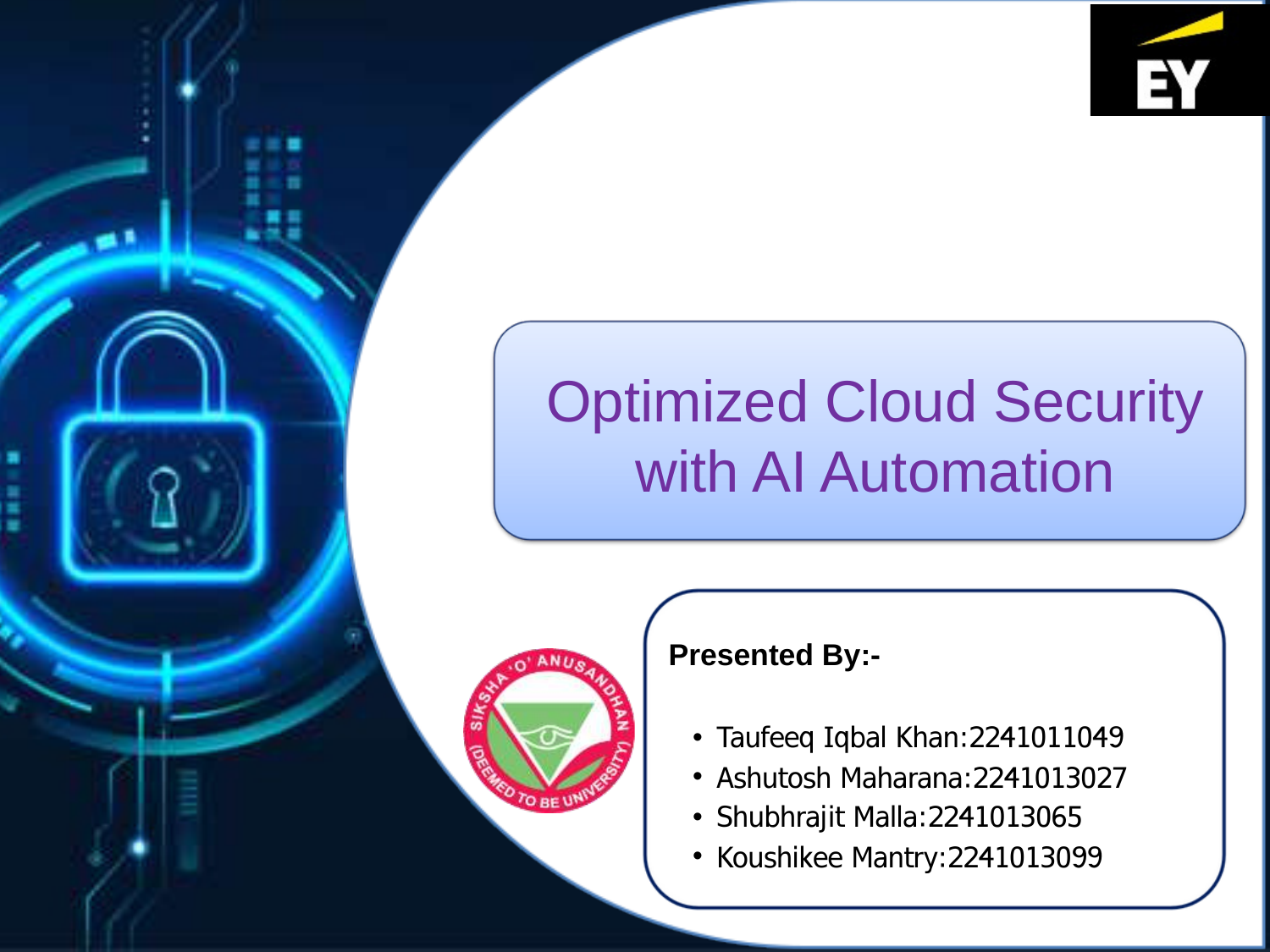

Optimized Cloud Security with AI Automation

Presented By:-

Taufeeq Iqbal Khan:2241011049
Ashutosh Maharana:2241013027
Shubhrajit Malla:2241013065
Koushikee Mantry:2241013099